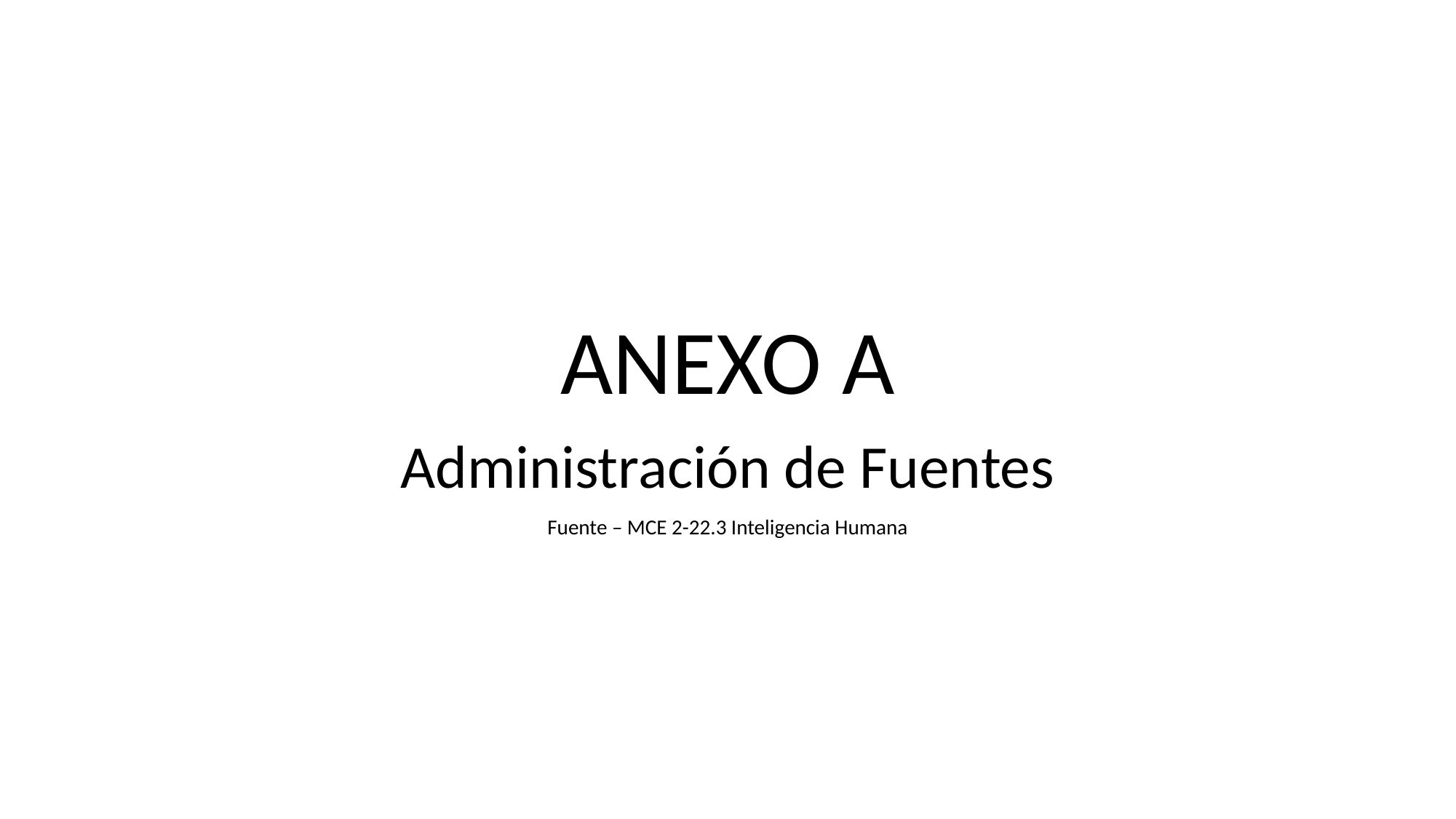

# ANEXO A
Administración de Fuentes
Fuente – MCE 2-22.3 Inteligencia Humana